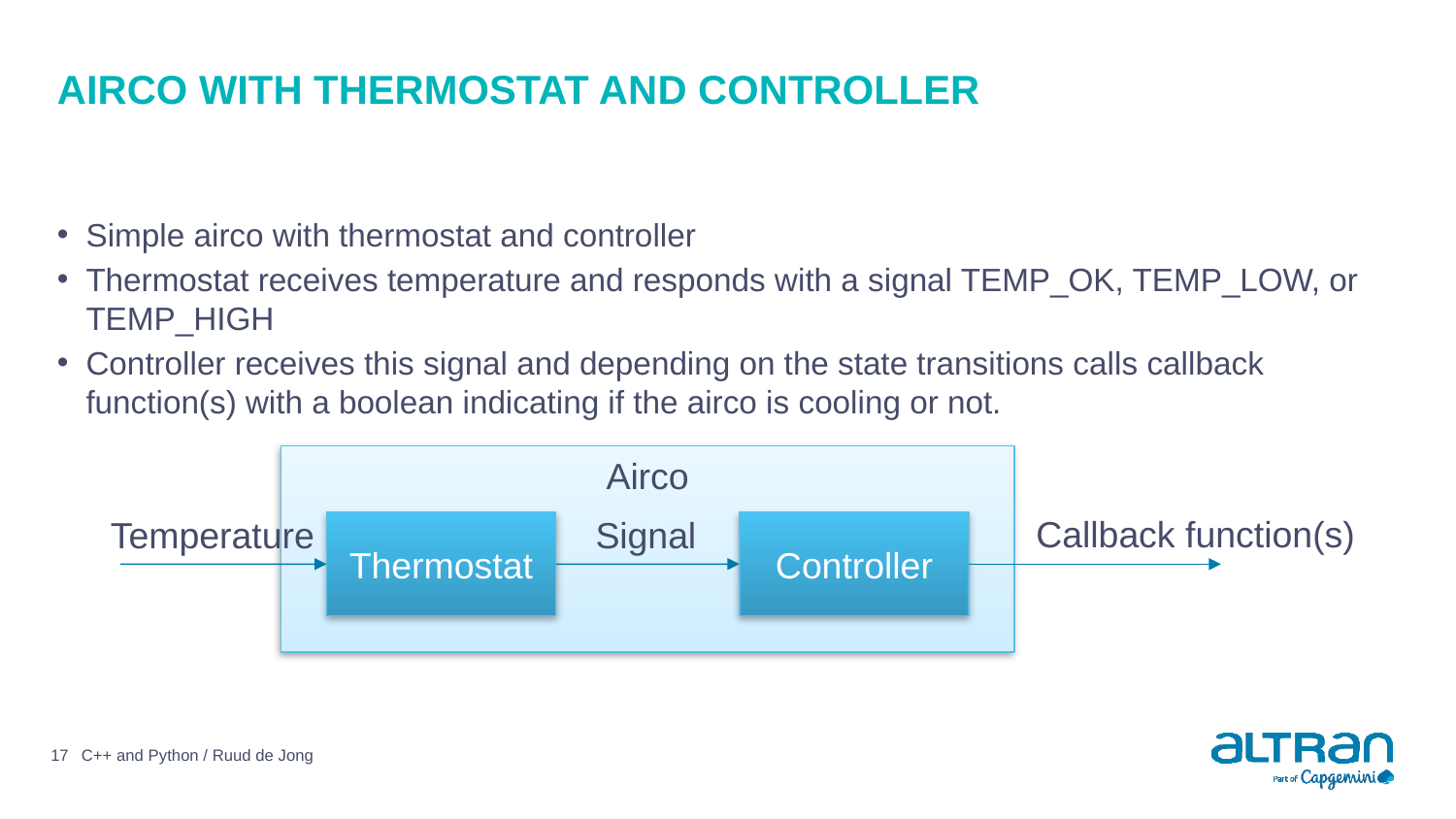

# Airco with thermostat and controller
Simple airco with thermostat and controller
Thermostat receives temperature and responds with a signal TEMP_OK, TEMP_LOW, or TEMP_HIGH
Controller receives this signal and depending on the state transitions calls callback function(s) with a boolean indicating if the airco is cooling or not.
Airco
Callback function(s)
Signal
Temperature
Thermostat
Controller
17
C++ and Python / Ruud de Jong
2 October 2020